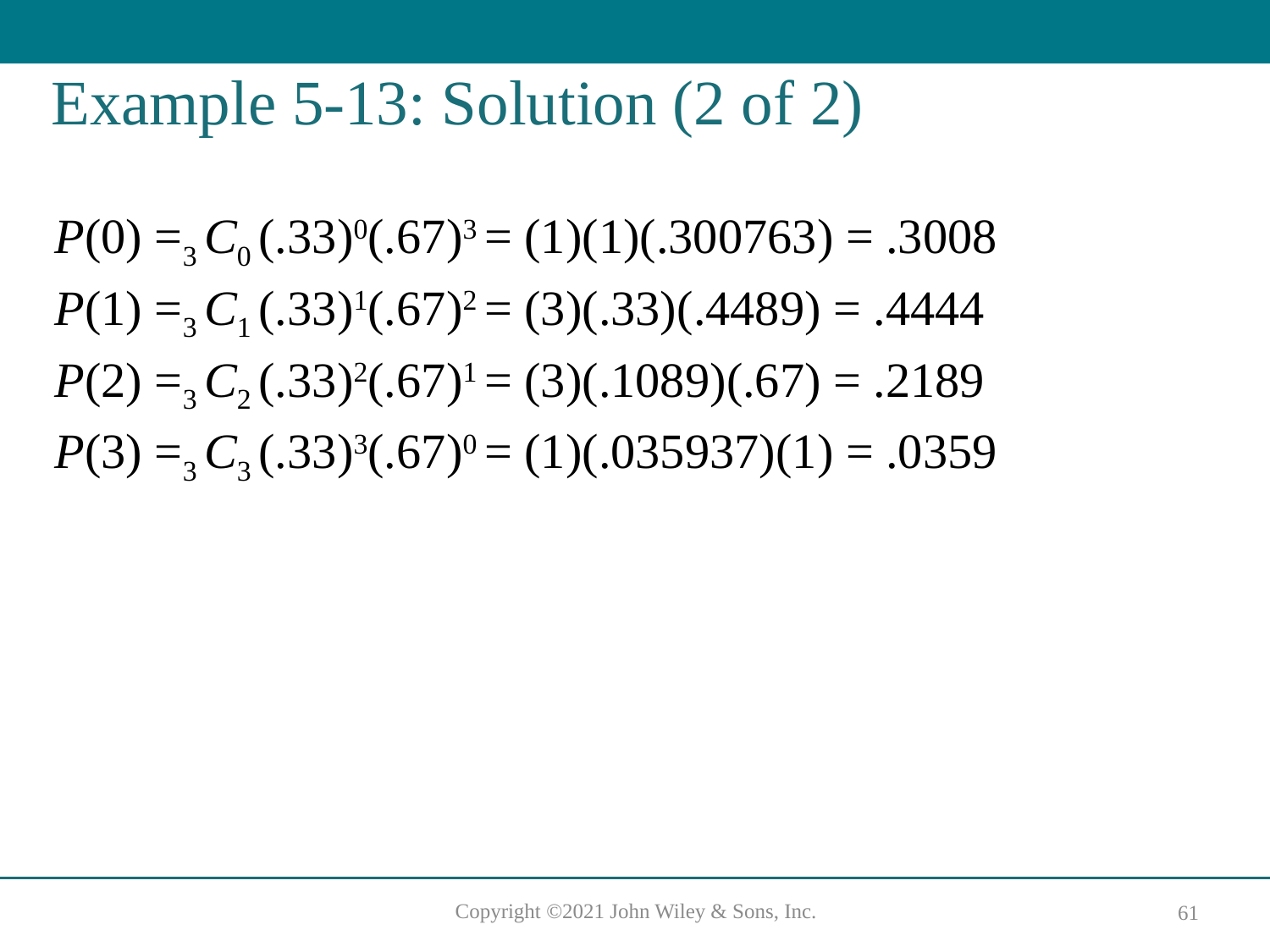

# Example 5-13: Solution (2 of 2)
P(0) =3 C0 (.33)0(.67)3 = (1)(1)(.300763) = .3008
P(1) =3 C1 (.33)1(.67)2 = (3)(.33)(.4489) = .4444
P(2) =3 C2 (.33)2(.67)1 = (3)(.1089)(.67) = .2189
P(3) =3 C3 (.33)3(.67)0 = (1)(.035937)(1) = .0359